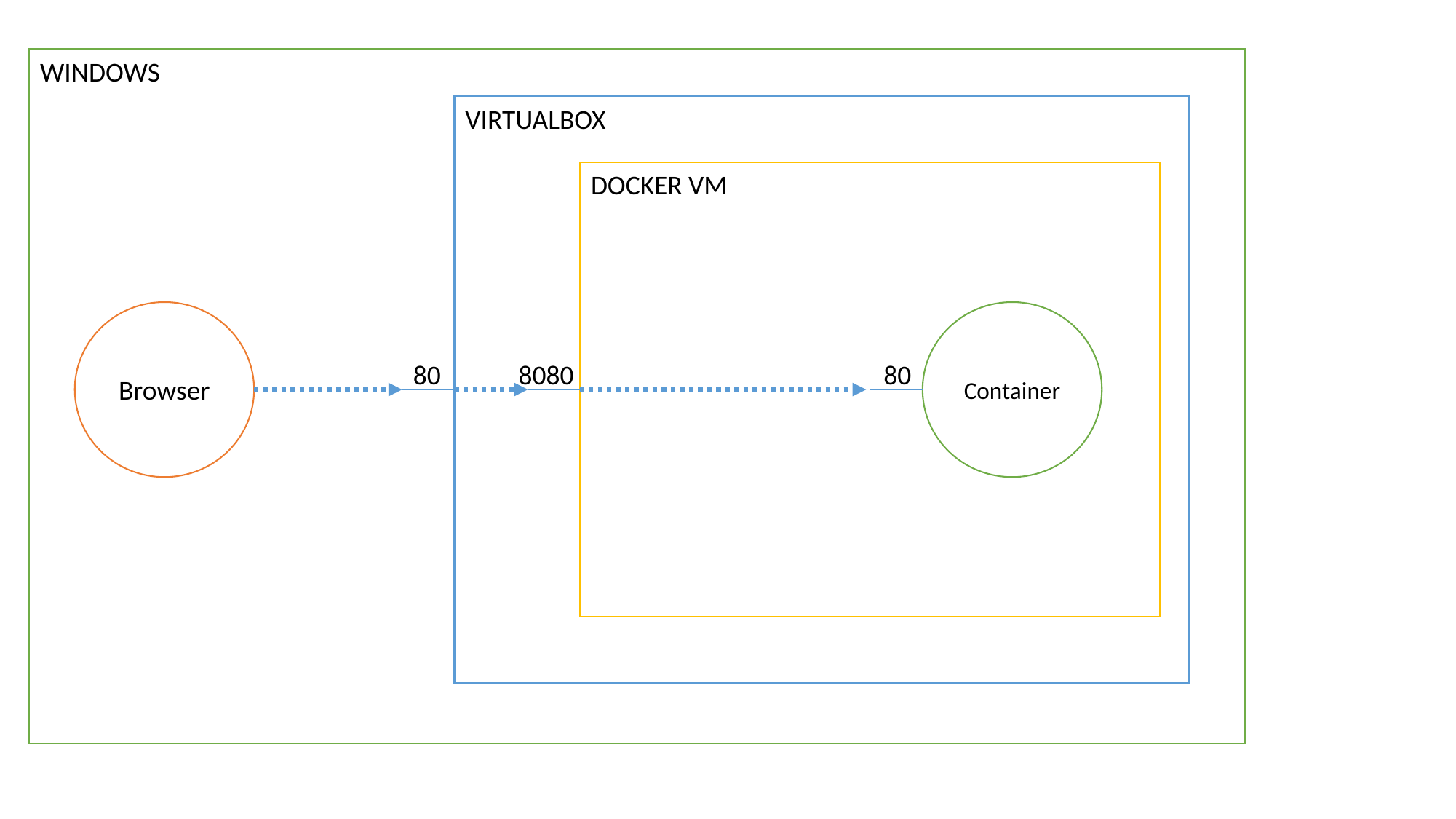

WINDOWS
VIRTUALBOX
DOCKER VM
Browser
Container
80
8080
80